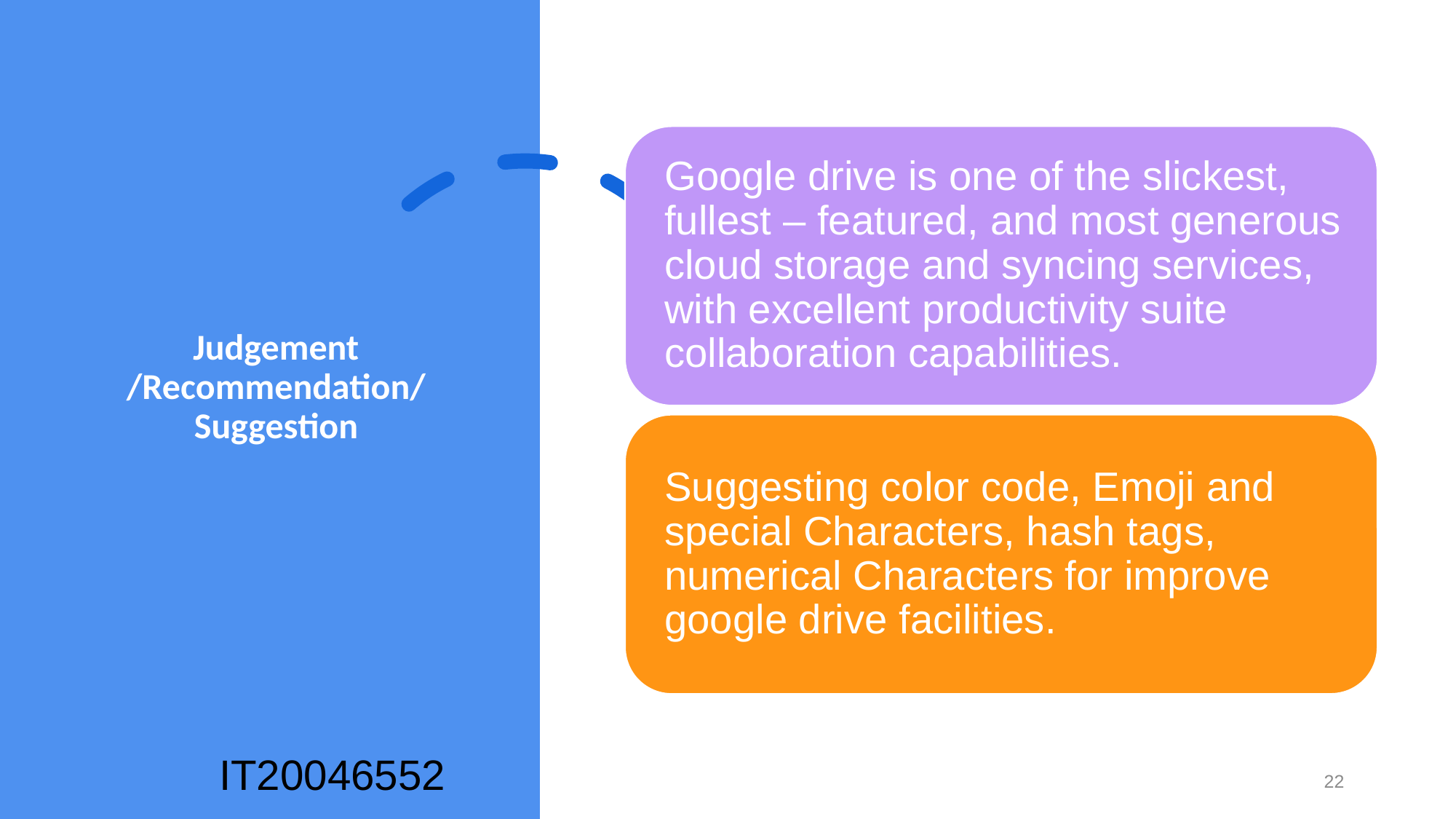

# Judgement /Recommendation/ Suggestion
Google drive is one of the slickest, fullest – featured, and most generous cloud storage and syncing services, with excellent productivity suite collaboration capabilities.
Suggesting color code, Emoji and special Characters, hash tags, numerical Characters for improve google drive facilities.

IT20046552
22